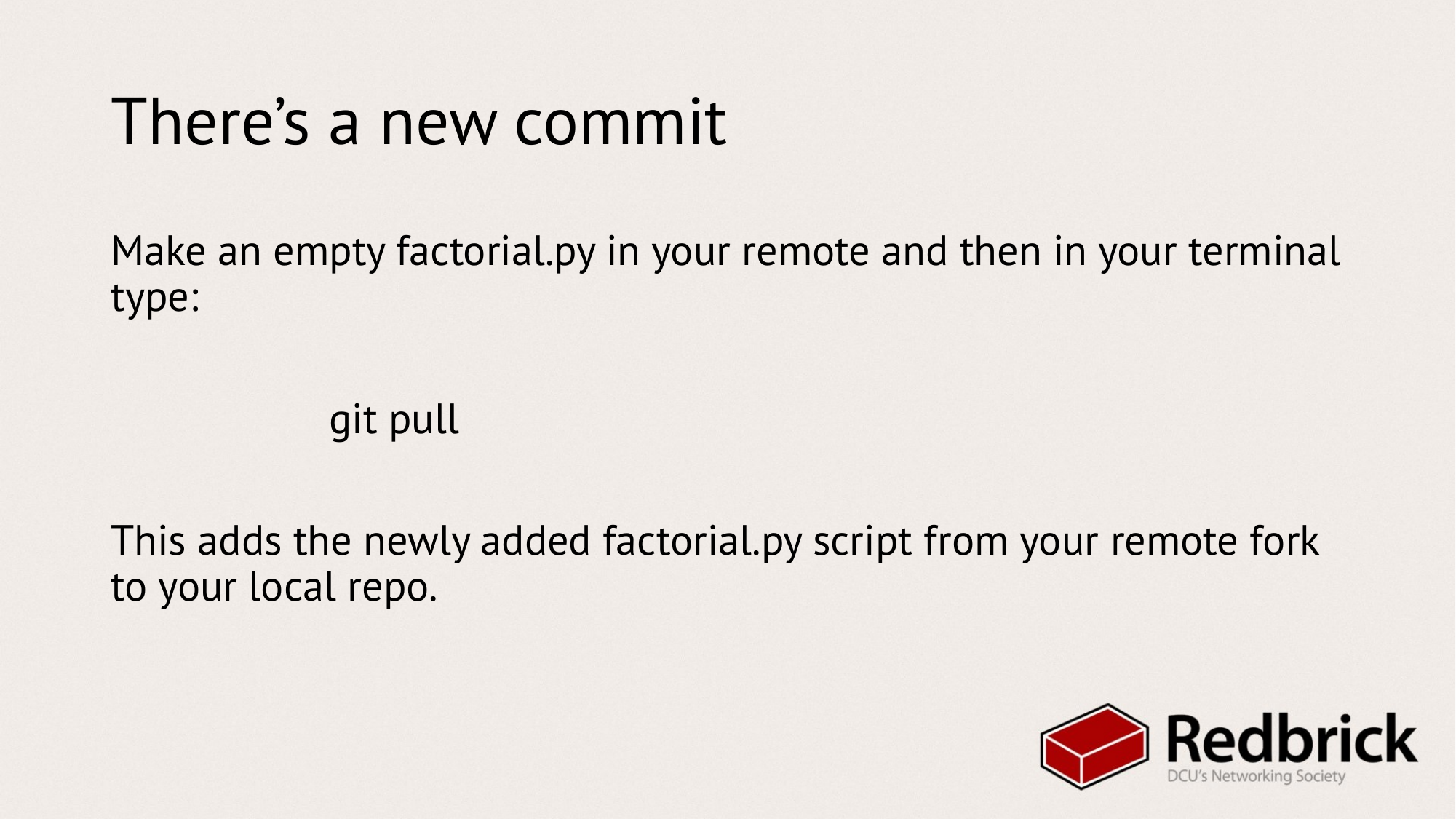

# There’s a new commit
Make an empty factorial.py in your remote and then in your terminal type:

		git pull

This adds the newly added factorial.py script from your remote fork to your local repo.